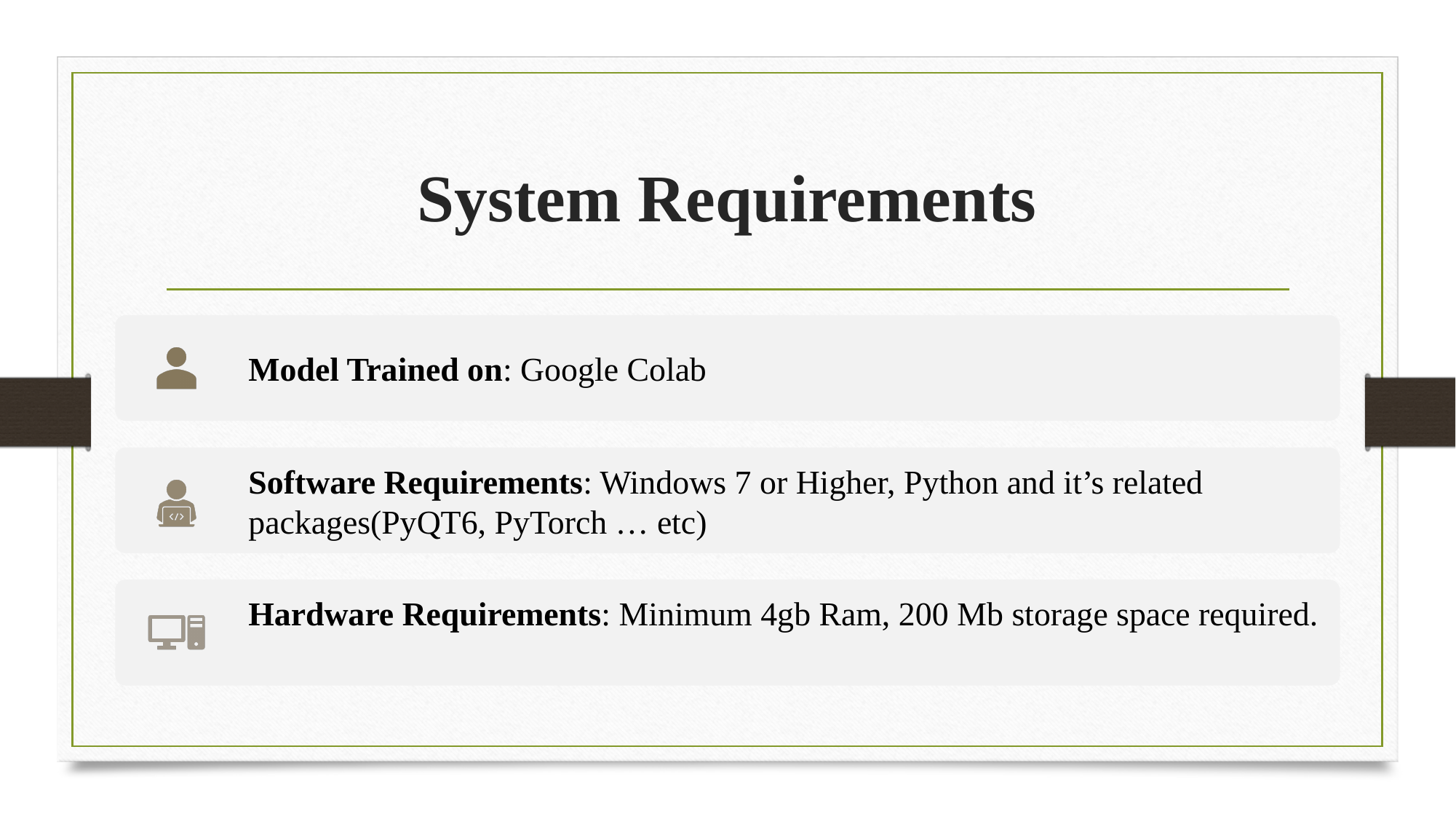

# System Requirements
Model Trained on: Google Colab
Software Requirements: Windows 7 or Higher, Python and it’s related packages(PyQT6, PyTorch … etc)
Hardware Requirements: Minimum 4gb Ram, 200 Mb storage space required.